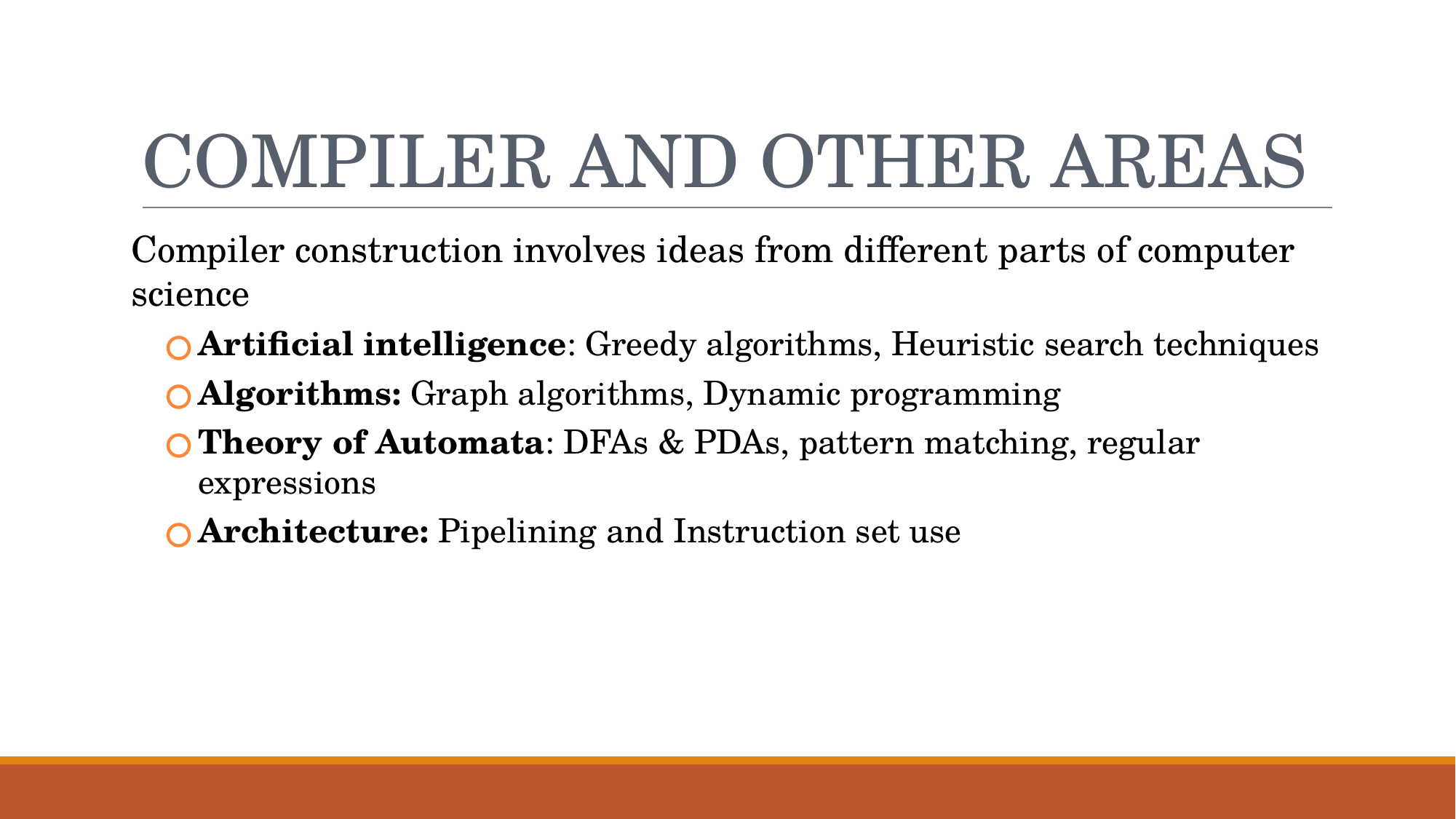

# Compiler and other areas
Compiler construction involves ideas from different parts of computer science
Artificial intelligence: Greedy algorithms, Heuristic search techniques
Algorithms: Graph algorithms, Dynamic programming
Theory of Automata: DFAs & PDAs, pattern matching, regular expressions
Architecture: Pipelining and Instruction set use